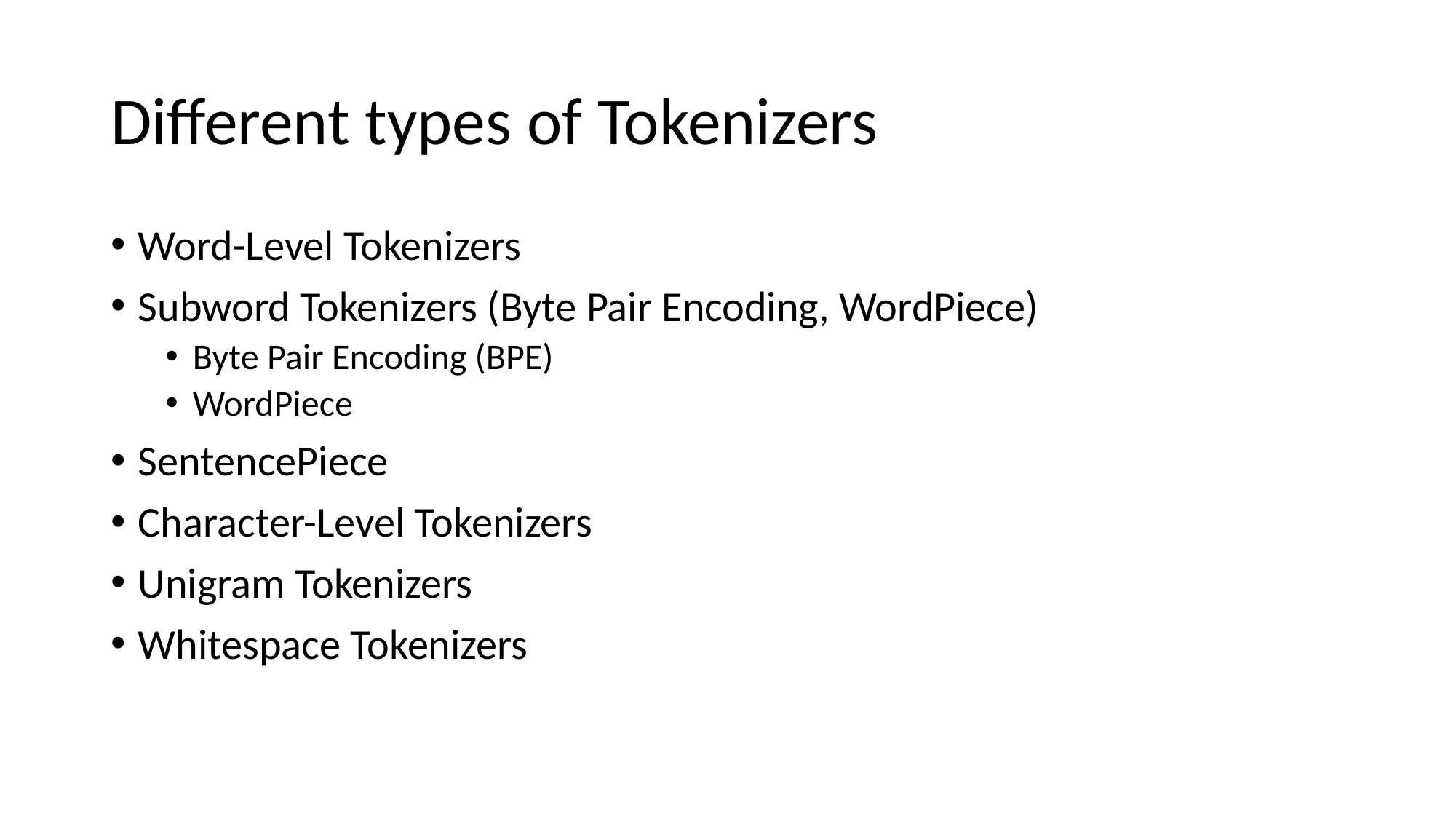

# Different types of Tokenizers
Word-Level Tokenizers
Subword Tokenizers (Byte Pair Encoding, WordPiece)
Byte Pair Encoding (BPE)
WordPiece
SentencePiece
Character-Level Tokenizers
Unigram Tokenizers
Whitespace Tokenizers